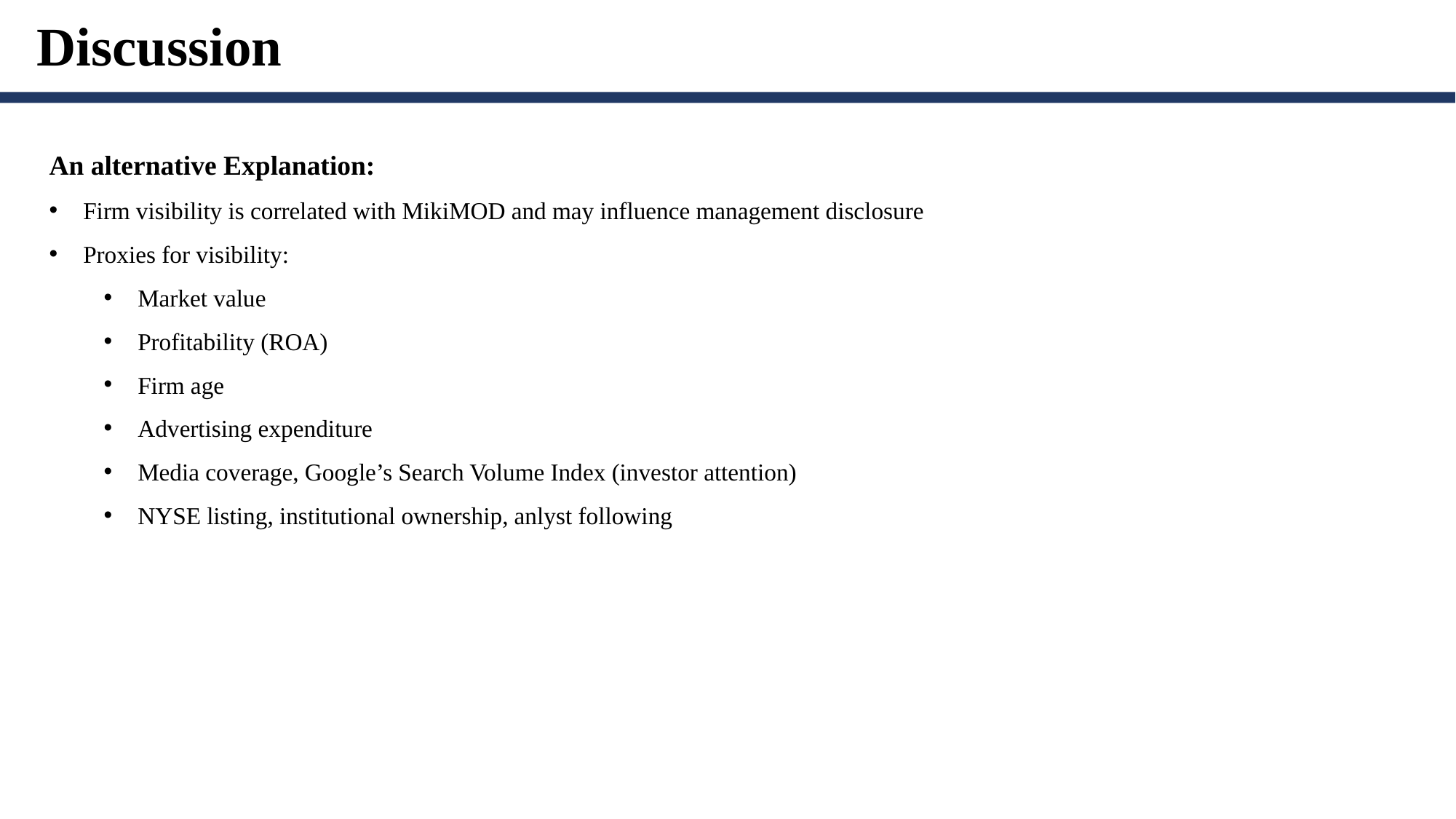

Discussion

An alternative Explanation:
Firm visibility is correlated with MikiMOD and may influence management disclosure
Proxies for visibility:
Market value
Profitability (ROA)
Firm age
Advertising expenditure
Media coverage, Google’s Search Volume Index (investor attention)
NYSE listing, institutional ownership, anlyst following